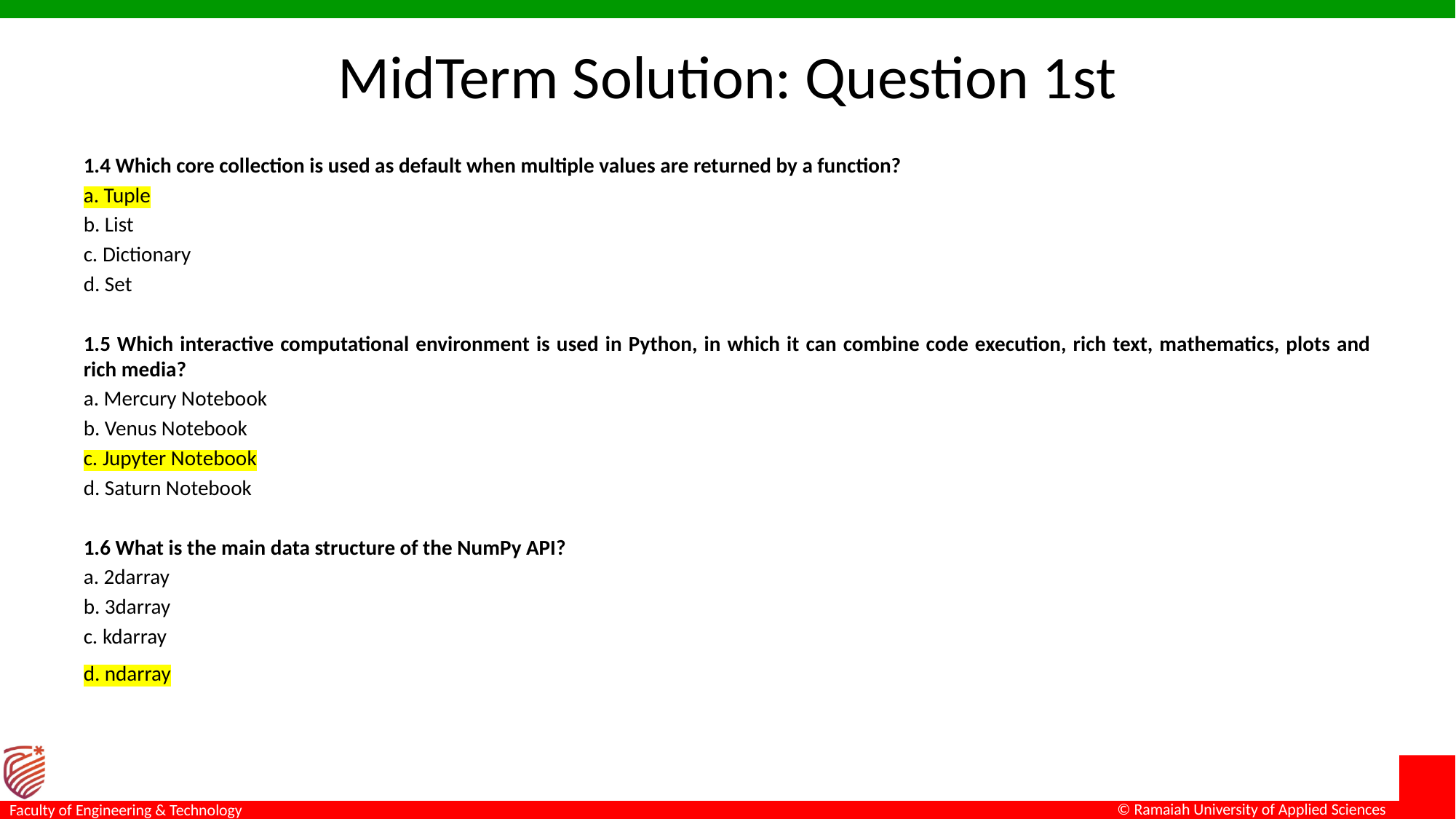

# MidTerm Solution: Question 1st

1.4 Which core collection is used as default when multiple values are returned by a function?
a. Tuple
b. List
c. Dictionary
d. Set

1.5 Which interactive computational environment is used in Python, in which it can combine code execution, rich text, mathematics, plots and rich media?
a. Mercury Notebook
b. Venus Notebook
c. Jupyter Notebook
d. Saturn Notebook

1.6 What is the main data structure of the NumPy API?
a. 2darray
b. 3darray
c. kdarray
d. ndarray